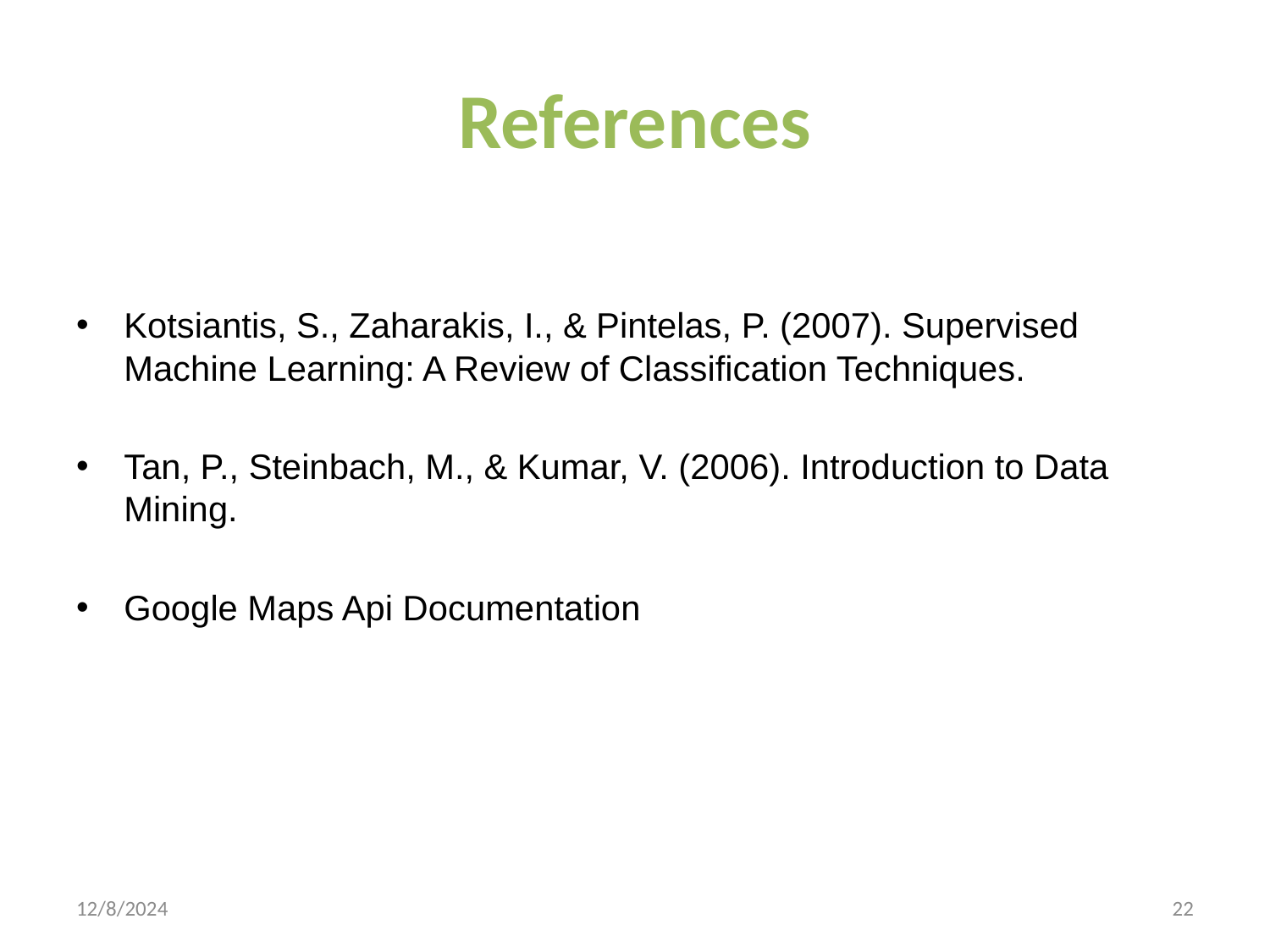

# References

Kotsiantis, S., Zaharakis, I., & Pintelas, P. (2007). Supervised Machine Learning: A Review of Classification Techniques.

Tan, P., Steinbach, M., & Kumar, V. (2006). Introduction to Data Mining.

Google Maps Api Documentation
12/8/2024
22